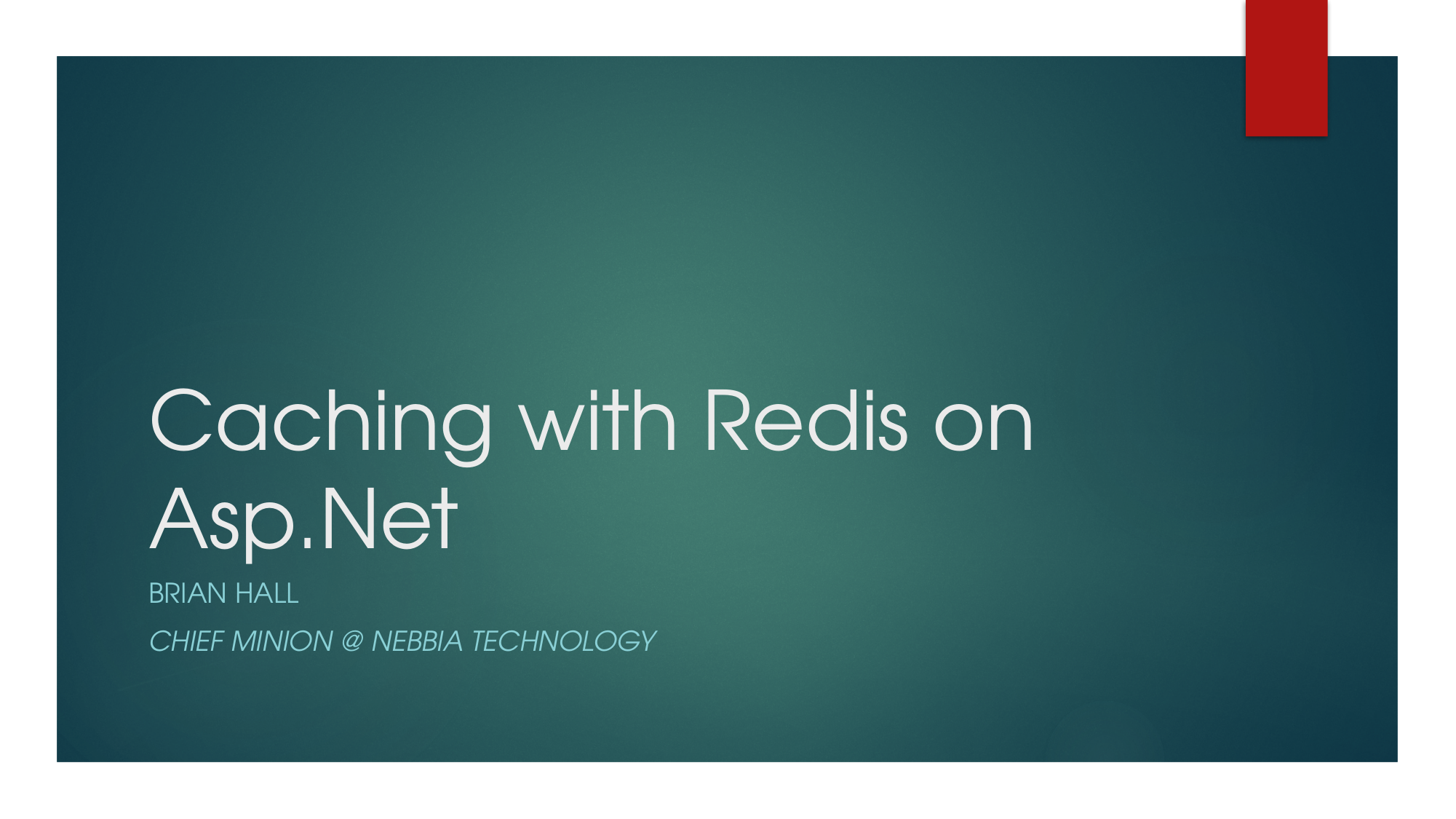

# Caching with Redis on Asp.Net
Brian Hall
Chief minion @ Nebbia Technology